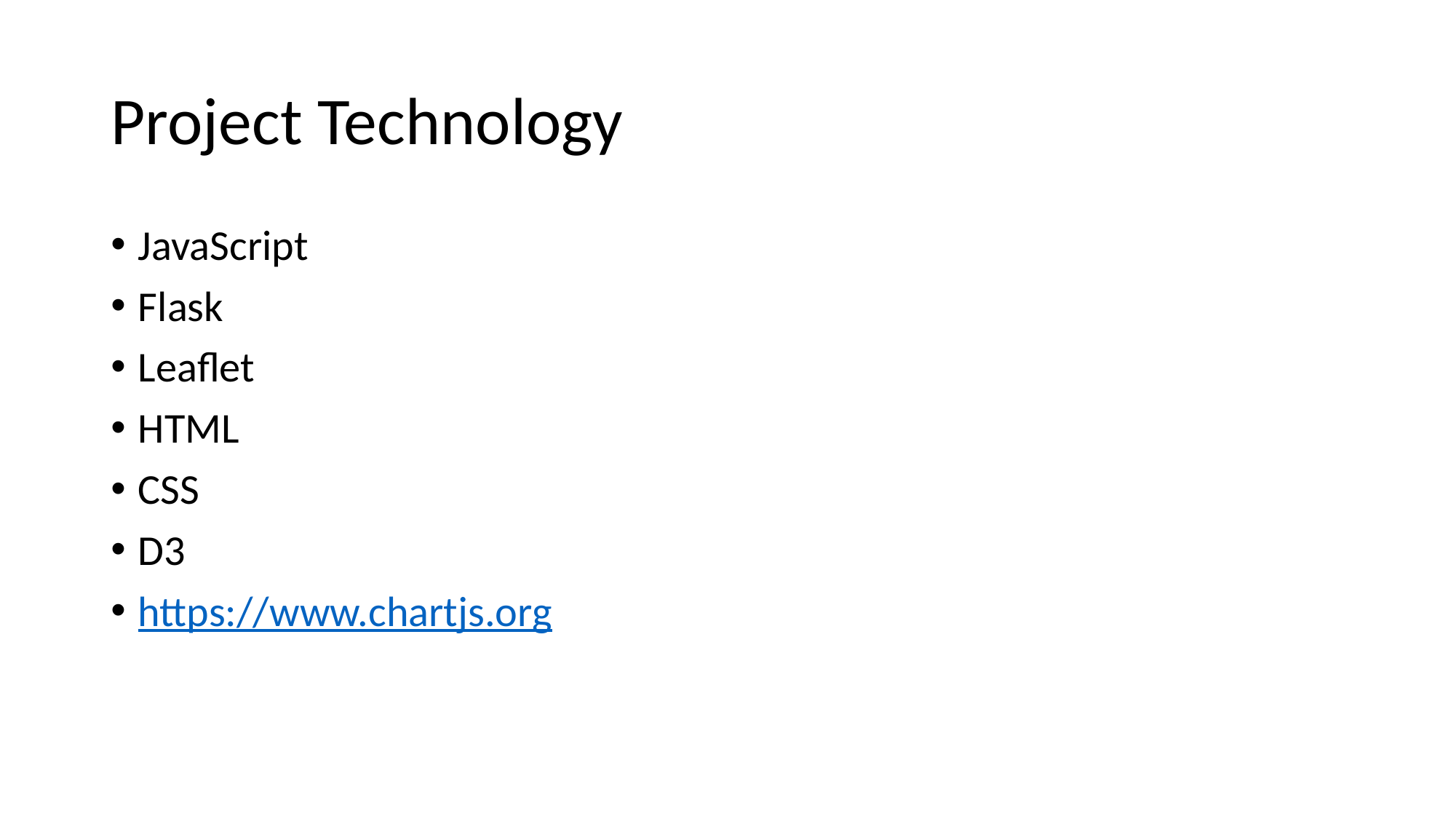

# Project Technology
JavaScript
Flask
Leaflet
HTML
CSS
D3
https://www.chartjs.org